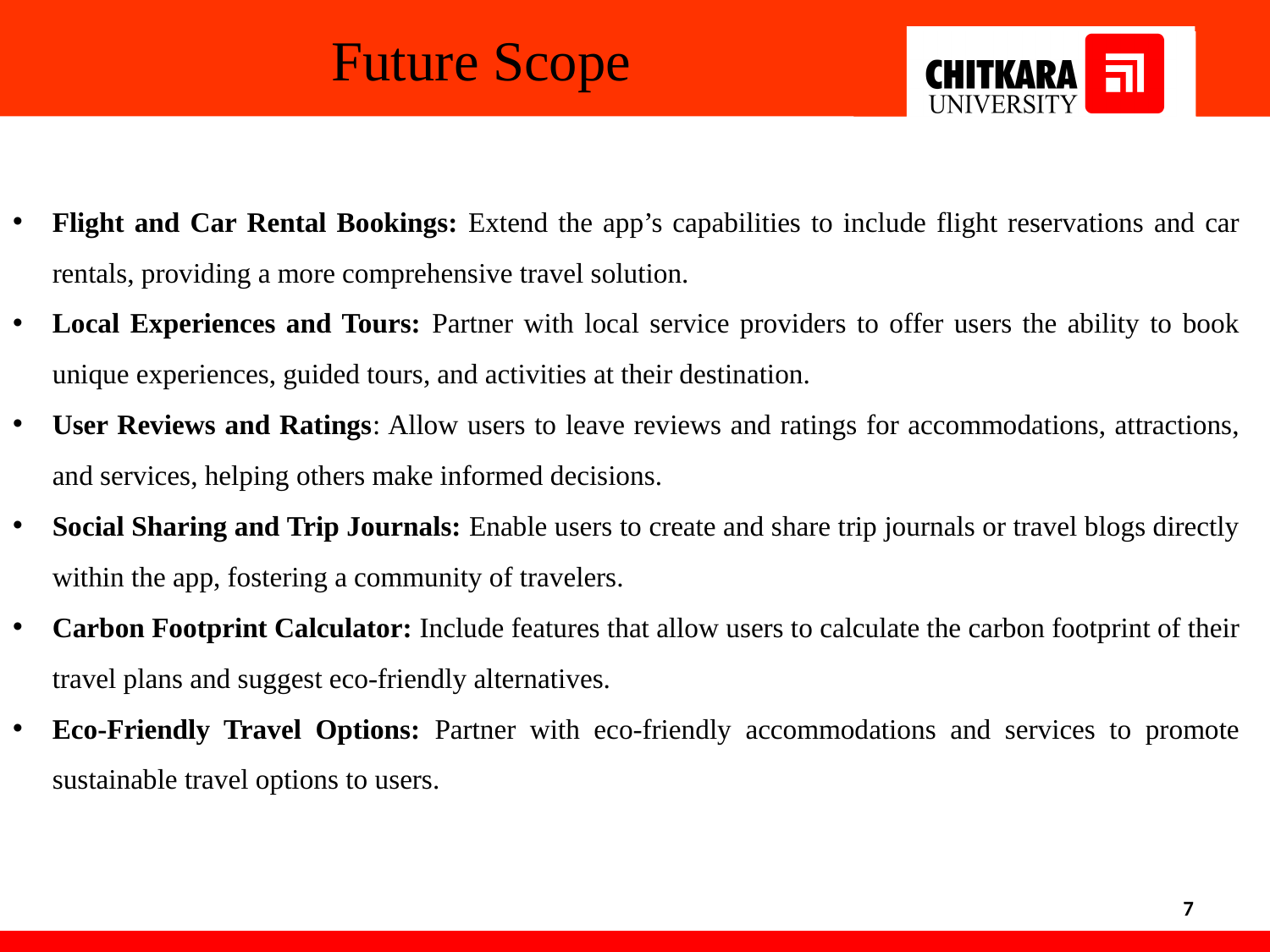

Future Scope
Flight and Car Rental Bookings: Extend the app’s capabilities to include flight reservations and car rentals, providing a more comprehensive travel solution.
Local Experiences and Tours: Partner with local service providers to offer users the ability to book unique experiences, guided tours, and activities at their destination.
User Reviews and Ratings: Allow users to leave reviews and ratings for accommodations, attractions, and services, helping others make informed decisions.
Social Sharing and Trip Journals: Enable users to create and share trip journals or travel blogs directly within the app, fostering a community of travelers.
Carbon Footprint Calculator: Include features that allow users to calculate the carbon footprint of their travel plans and suggest eco-friendly alternatives.
Eco-Friendly Travel Options: Partner with eco-friendly accommodations and services to promote sustainable travel options to users.
7